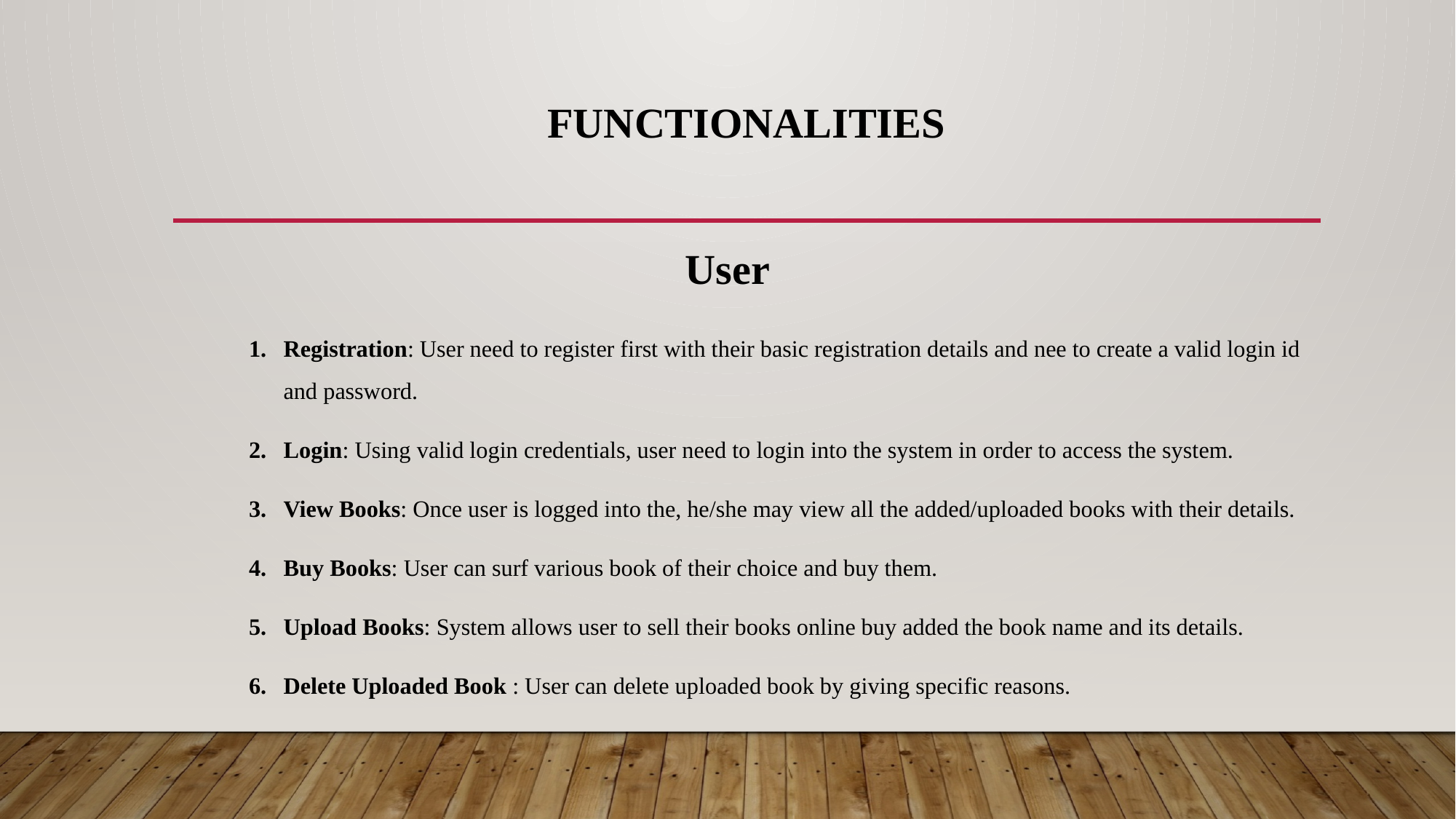

# Functionalities
User
Registration: User need to register first with their basic registration details and nee to create a valid login id and password.
Login: Using valid login credentials, user need to login into the system in order to access the system.
View Books: Once user is logged into the, he/she may view all the added/uploaded books with their details.
Buy Books: User can surf various book of their choice and buy them.
Upload Books: System allows user to sell their books online buy added the book name and its details.
Delete Uploaded Book : User can delete uploaded book by giving specific reasons.